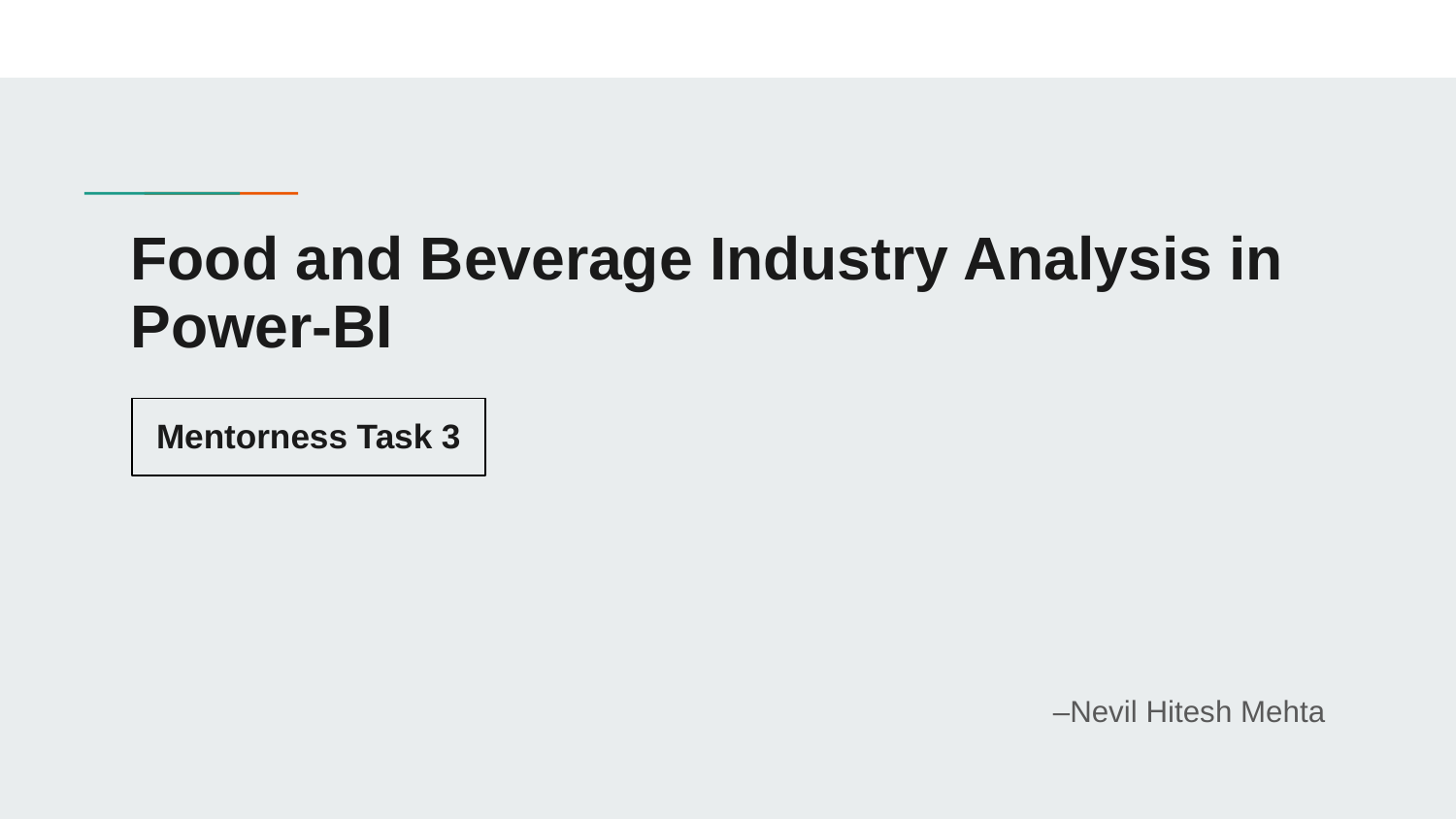

# Food and Beverage Industry Analysis in Power-BI
Mentorness Task 3
–Nevil Hitesh Mehta